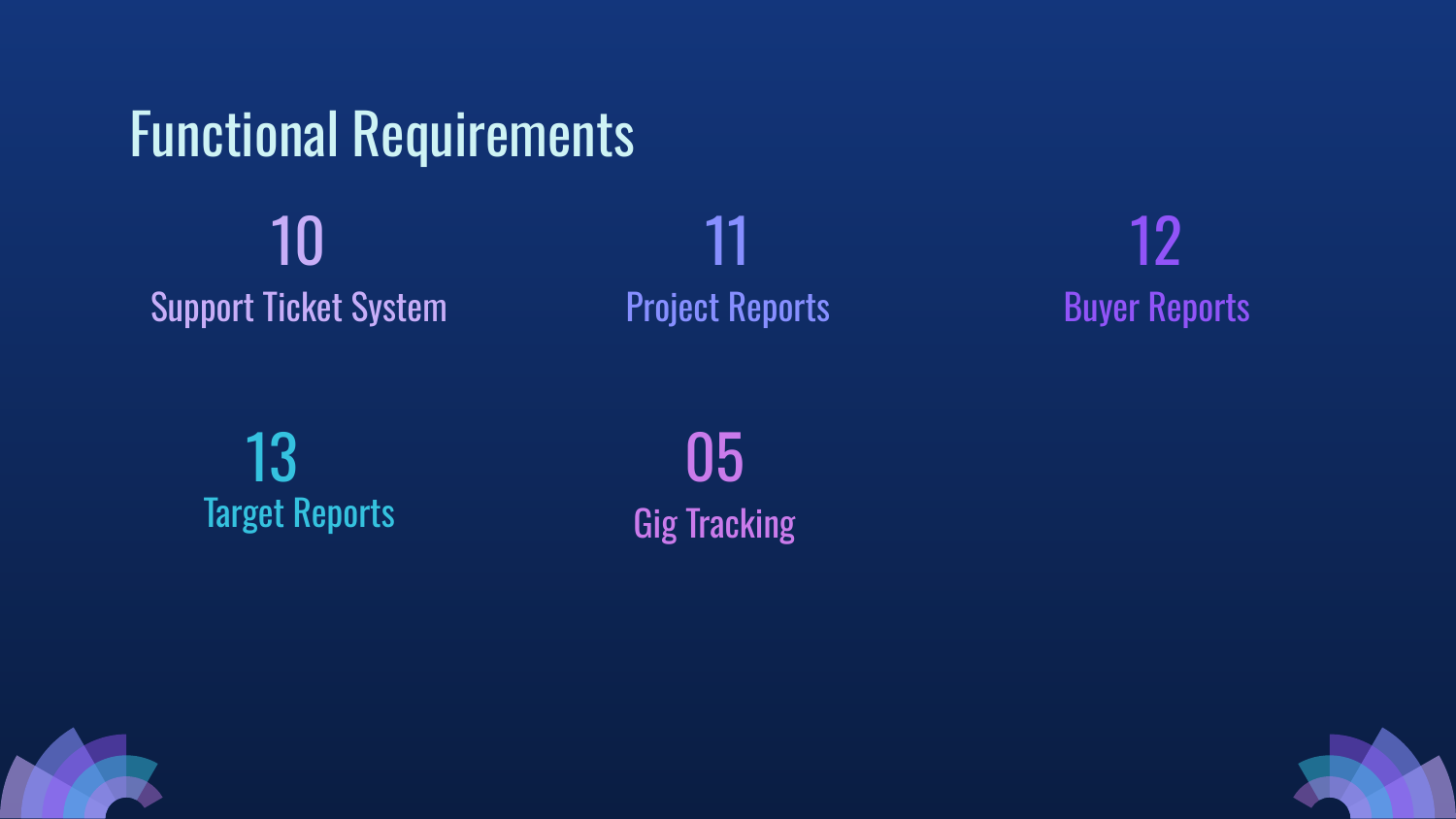

# Functional Requirements
10
11
12
Support Ticket System
Project Reports
Buyer Reports
13
05
Target Reports
Gig Tracking